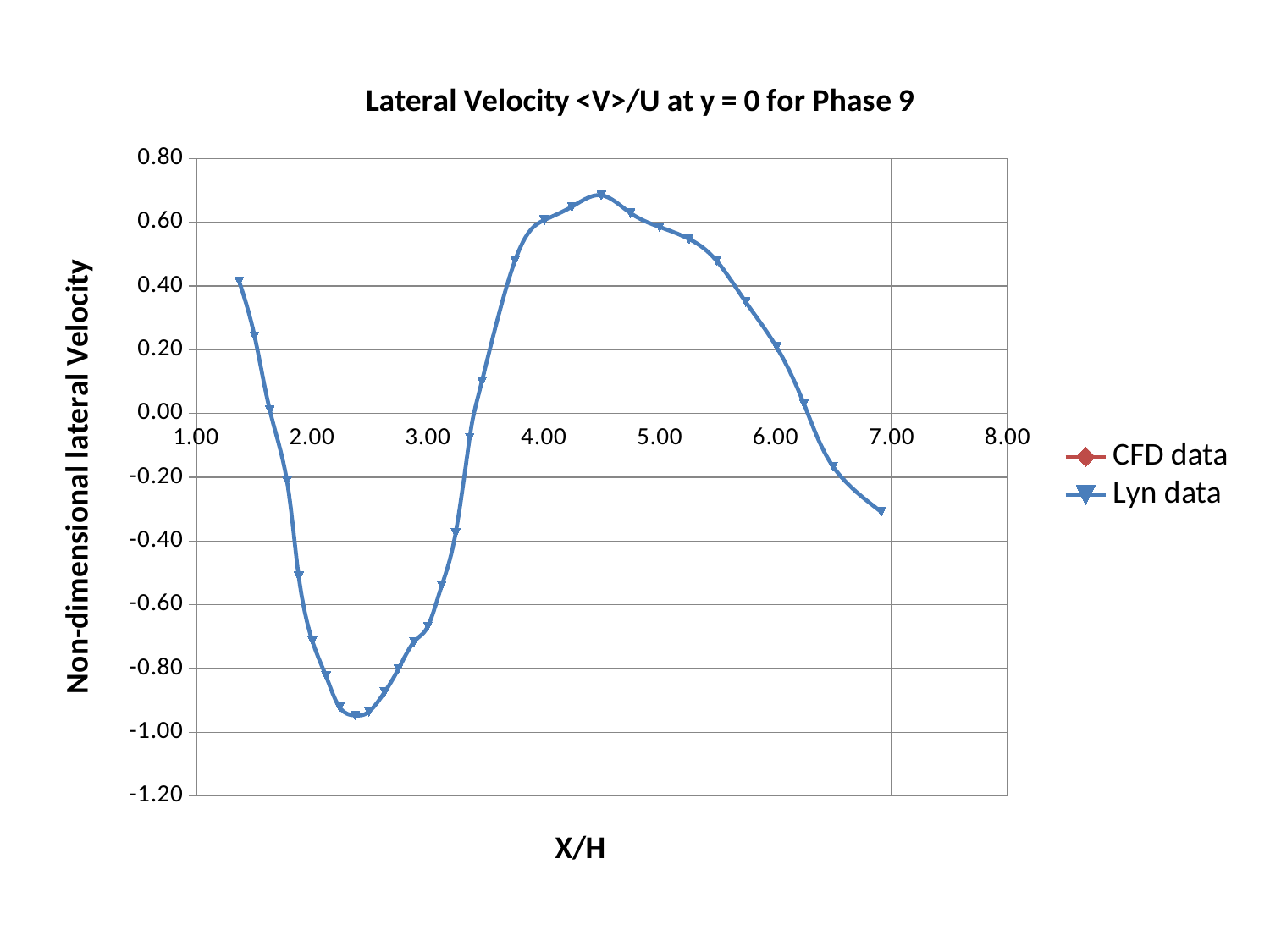

### Chart: Lateral Velocity <V>/U at y = 0 for Phase 9

| Category |  |  |
|---|---|---|